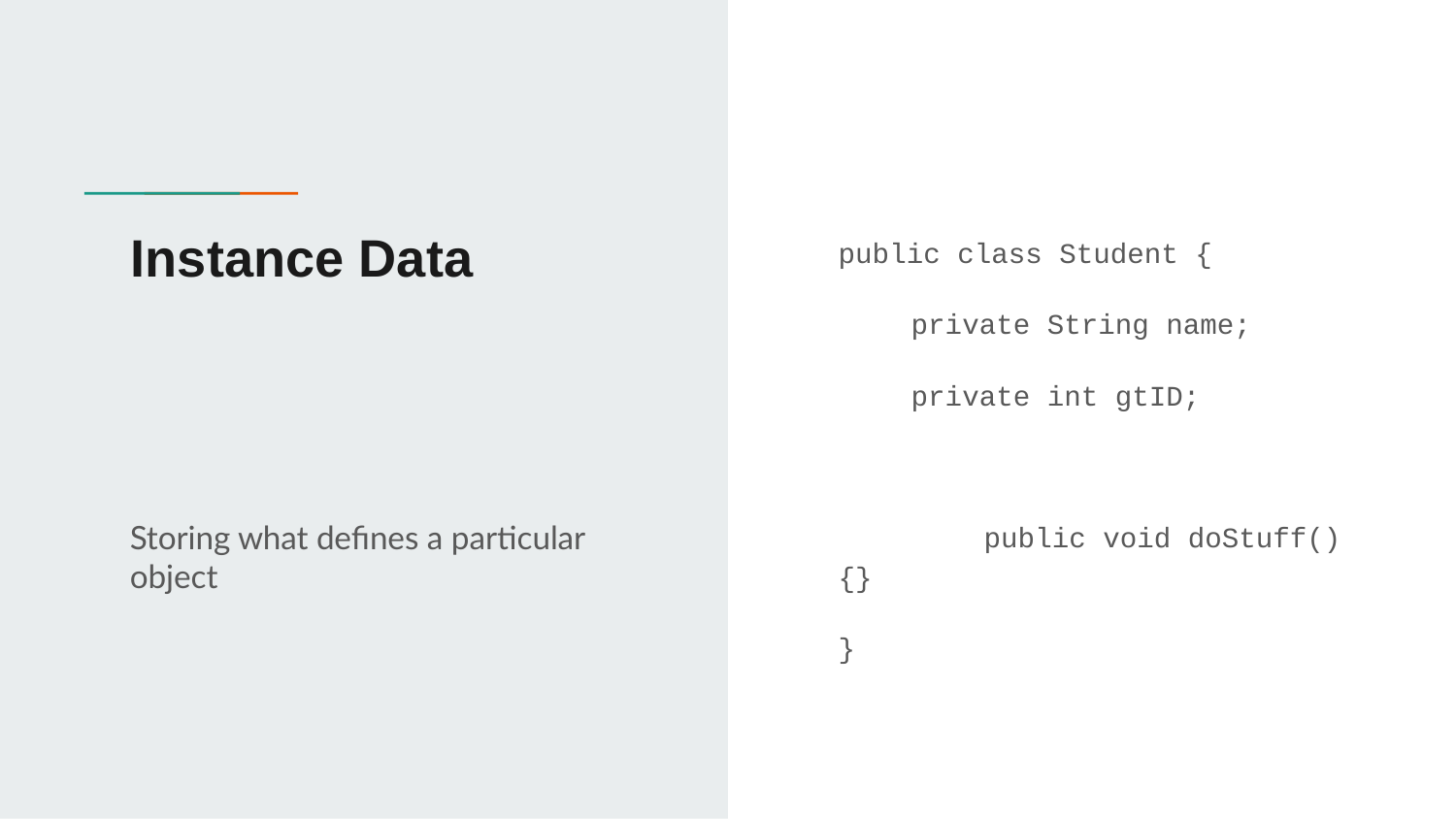

# Instance Data
public class Student {
private String name;
private int gtID;

	public void doStuff(){}
}
Storing what defines a particular object